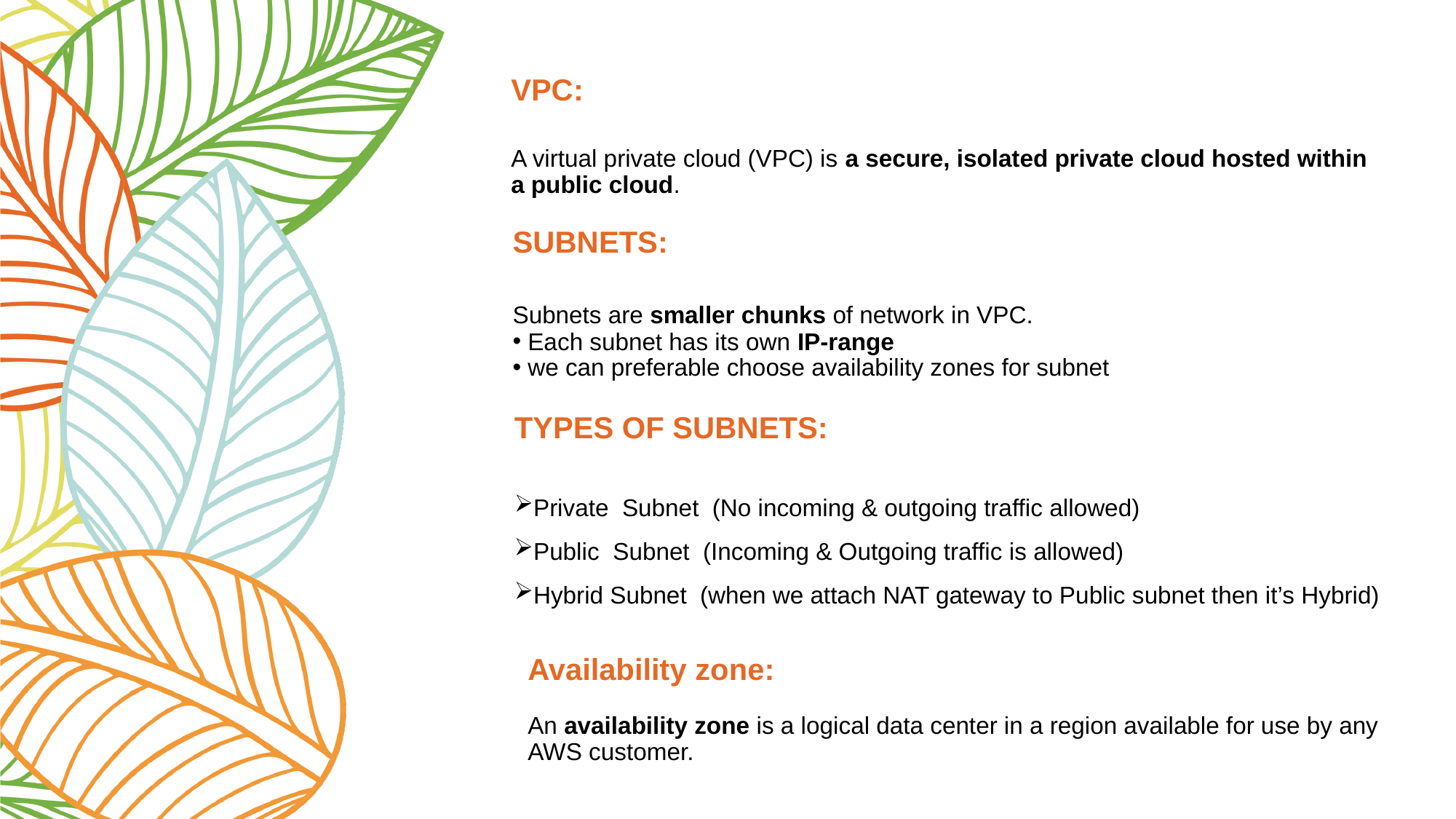

# VPC: A virtual private cloud (VPC) is a secure, isolated private cloud hosted within a public cloud.
SUBNETS:
Subnets are smaller chunks of network in VPC.
 Each subnet has its own IP-range
 we can preferable choose availability zones for subnet

TYPES OF SUBNETS:

Private  Subnet  (No incoming & outgoing traffic allowed)
Public  Subnet  (Incoming & Outgoing traffic is allowed)
Hybrid Subnet  (when we attach NAT gateway to Public subnet then it’s Hybrid)

Availability zone:

An availability zone is a logical data center in a region available for use by any AWS customer.